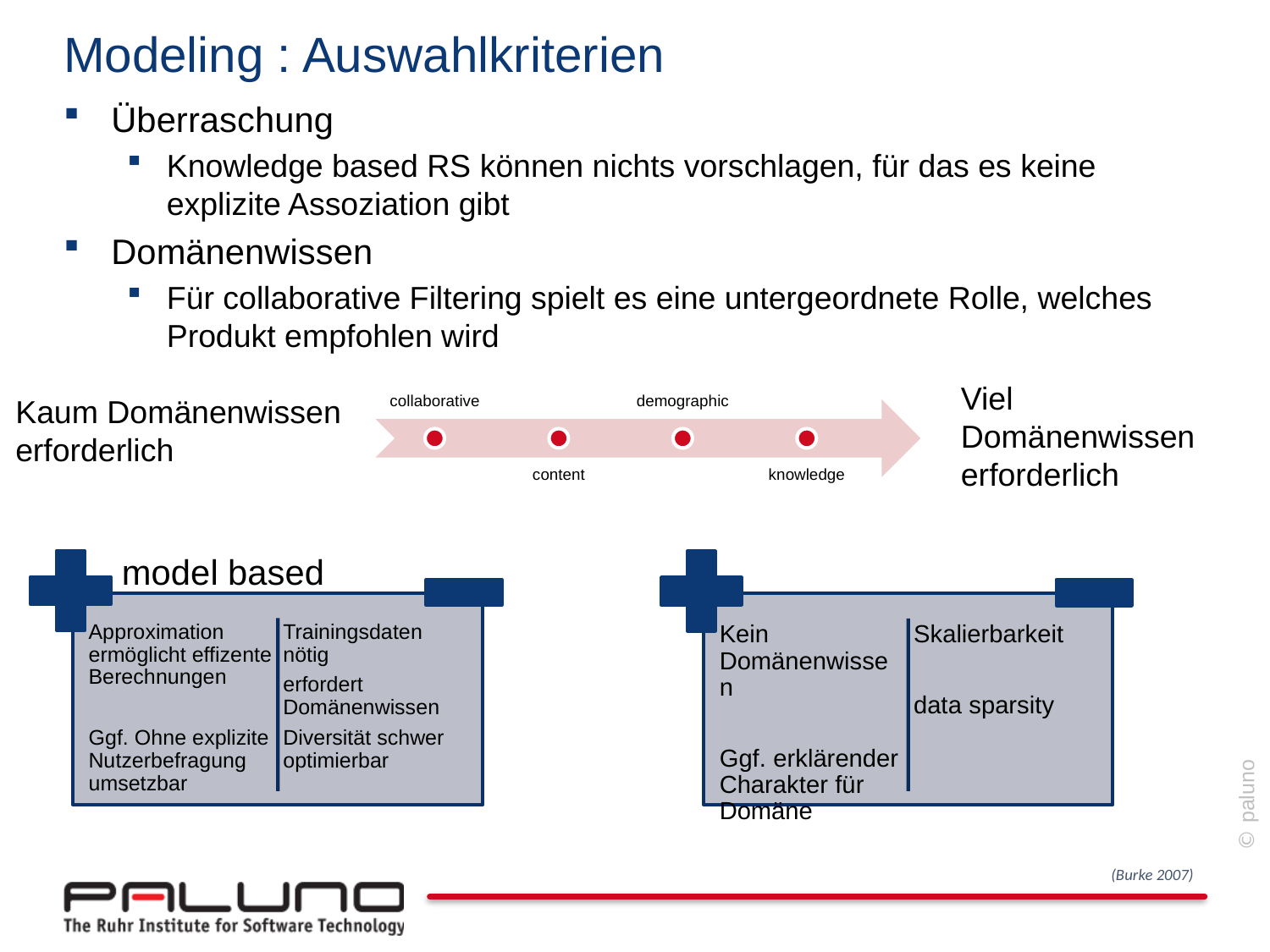

# Modeling : Auswahlkriterien
Überraschung
Knowledge based RS können nichts vorschlagen, für das es keine explizite Assoziation gibt
Domänenwissen
Für collaborative Filtering spielt es eine untergeordnete Rolle, welches Produkt empfohlen wird

      model based 							memory based

collaborative
content
demographic
knowledge
Viel Domänenwissen erforderlich
Kaum Domänenwissen erforderlich
Approximation ermöglicht effizente Berechnungen

Ggf. Ohne explizite Nutzerbefragung umsetzbar
Trainingsdaten nötig
erfordert Domänenwissen
Diversität schwer optimierbar
Kein Domänenwissen

Ggf. erklärender Charakter für Domäne
Skalierbarkeit

data sparsity

(Burke 2007)